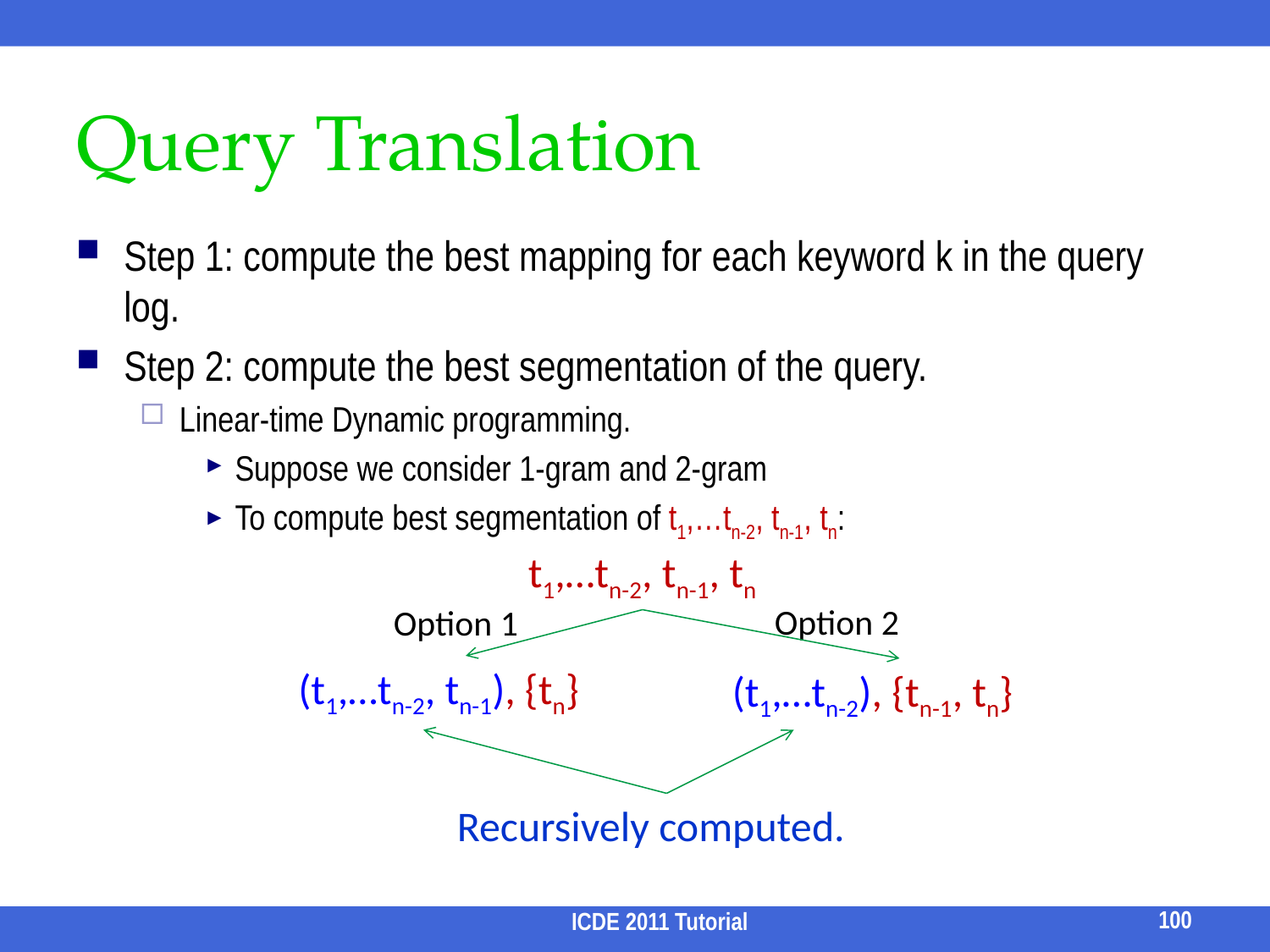

# Query Translation
Step 1: compute the best mapping for each keyword k in the query log.
Step 2: compute the best segmentation of the query.
Linear-time Dynamic programming.
Suppose we consider 1-gram and 2-gram
To compute best segmentation of t1,…tn-2, tn-1, tn:
t1,…tn-2, tn-1, tn
Option 2
Option 1
(t1,…tn-2, tn-1), {tn}
(t1,…tn-2), {tn-1, tn}
Recursively computed.
100
ICDE 2011 Tutorial